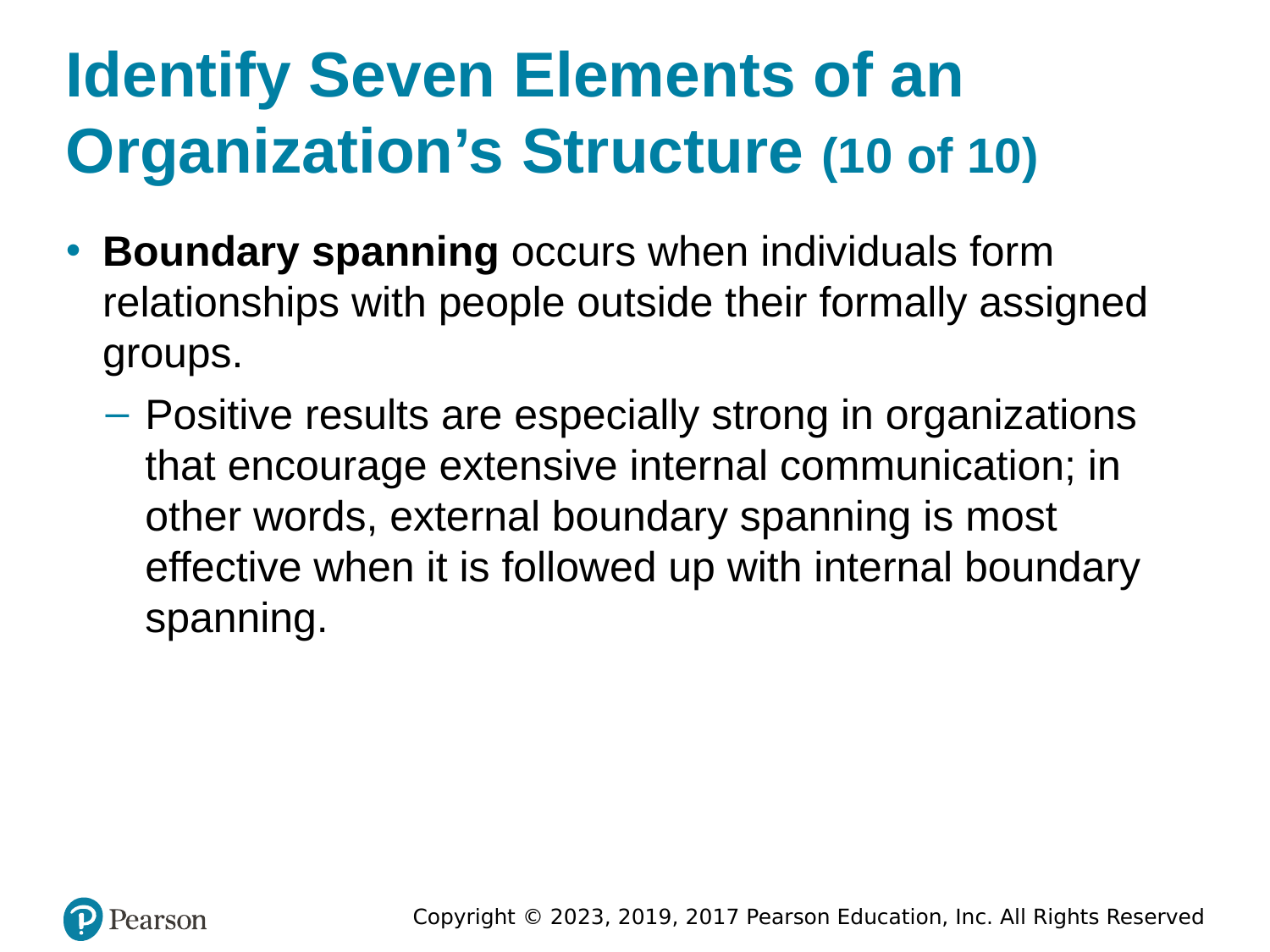

# Identify Seven Elements of an Organization’s Structure (10 of 10)
Boundary spanning occurs when individuals form relationships with people outside their formally assigned groups.
Positive results are especially strong in organizations that encourage extensive internal communication; in other words, external boundary spanning is most effective when it is followed up with internal boundary spanning.